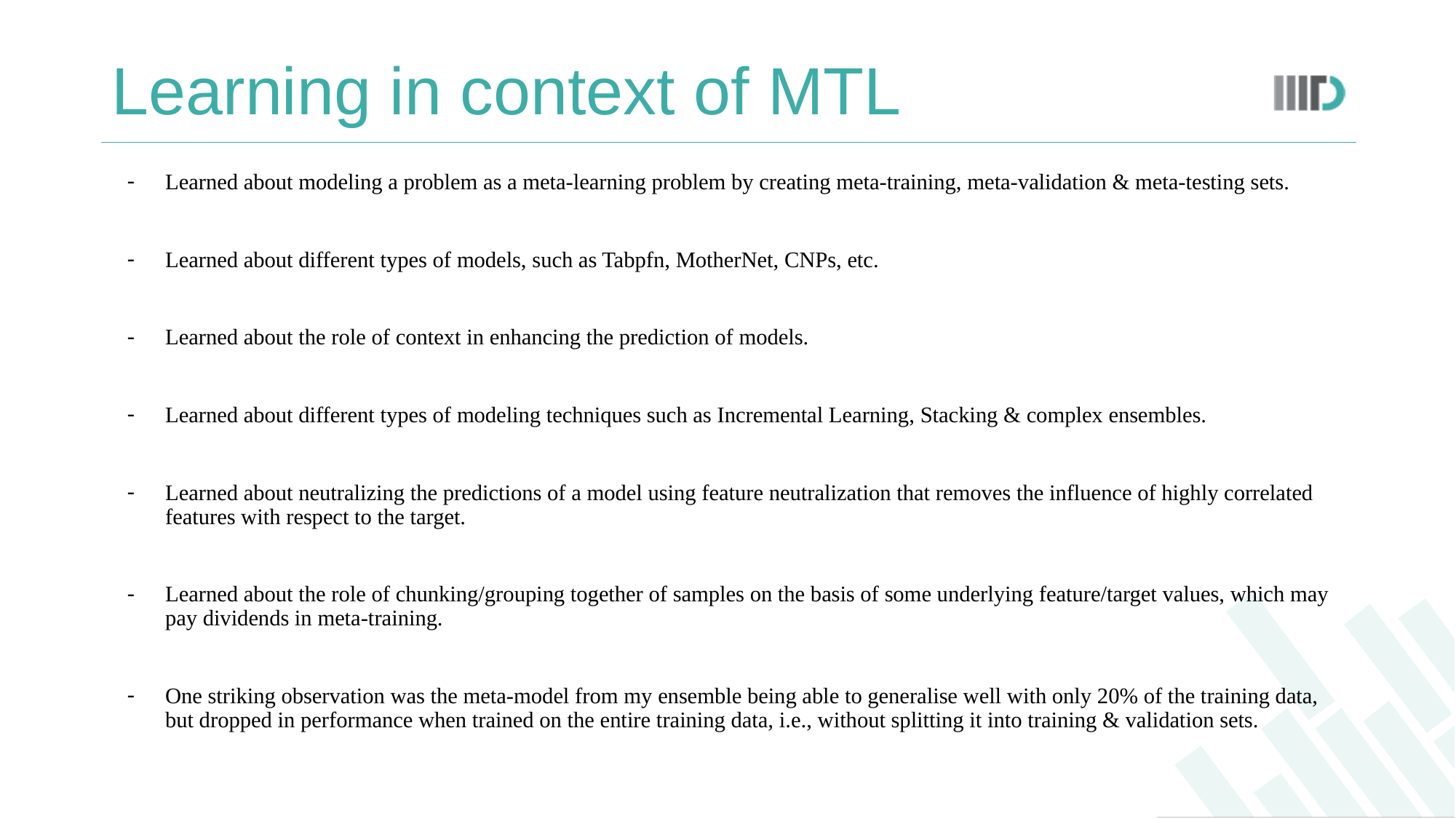

# Learning in context of MTL
Learned about modeling a problem as a meta-learning problem by creating meta-training, meta-validation & meta-testing sets.

Learned about different types of models, such as Tabpfn, MotherNet, CNPs, etc.

Learned about the role of context in enhancing the prediction of models.

Learned about different types of modeling techniques such as Incremental Learning, Stacking & complex ensembles.

Learned about neutralizing the predictions of a model using feature neutralization that removes the influence of highly correlated features with respect to the target.

Learned about the role of chunking/grouping together of samples on the basis of some underlying feature/target values, which may pay dividends in meta-training.

One striking observation was the meta-model from my ensemble being able to generalise well with only 20% of the training data, but dropped in performance when trained on the entire training data, i.e., without splitting it into training & validation sets.